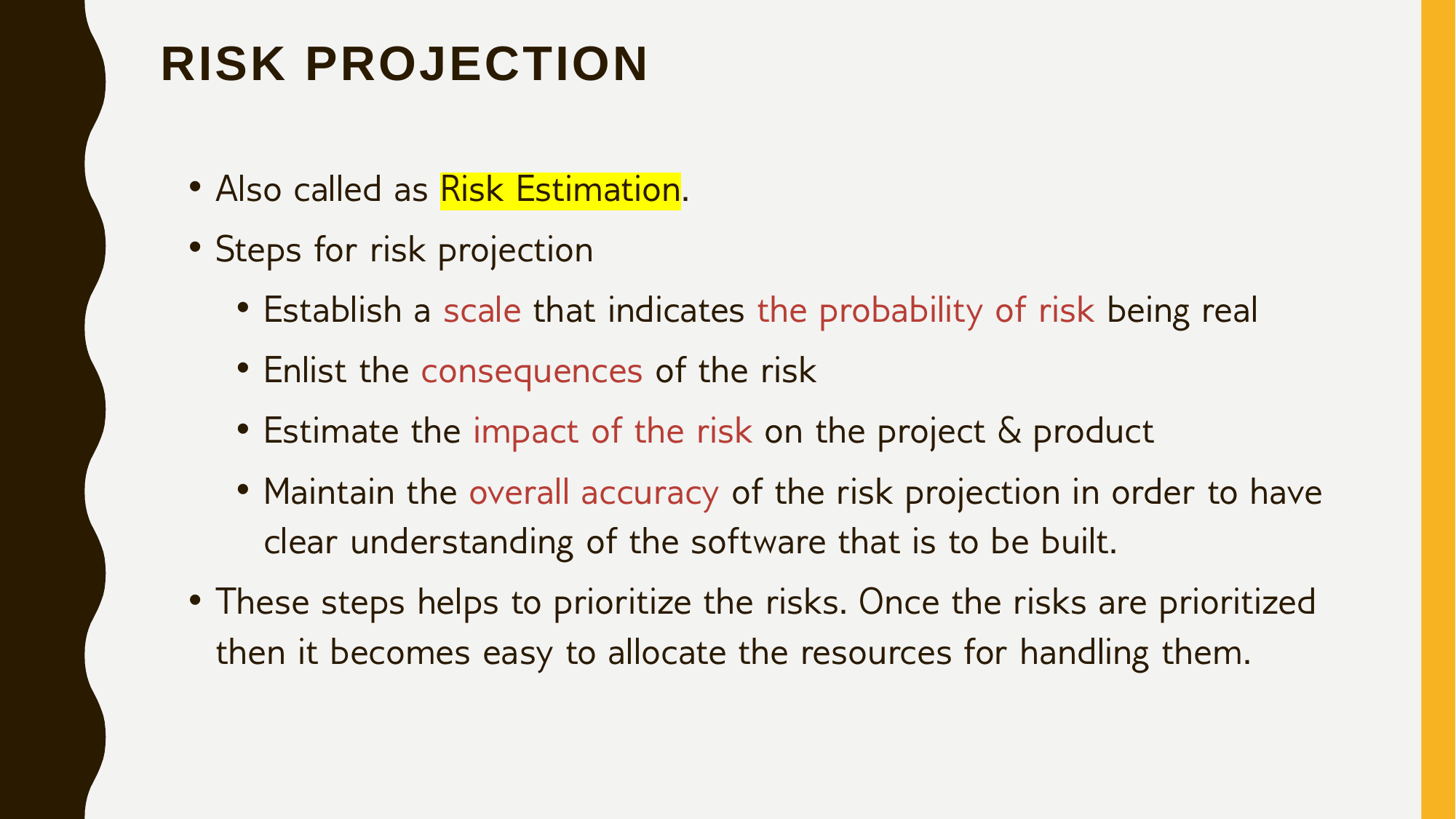

# Risk Projection

Also called as Risk Estimation.
Steps for risk projection
Establish a scale that indicates the probability of risk being real
Enlist the consequences of the risk
Estimate the impact of the risk on the project & product
Maintain the overall accuracy of the risk projection in order to have clear understanding of the software that is to be built.
These steps helps to prioritize the risks. Once the risks are prioritized then it becomes easy to allocate the resources for handling them.